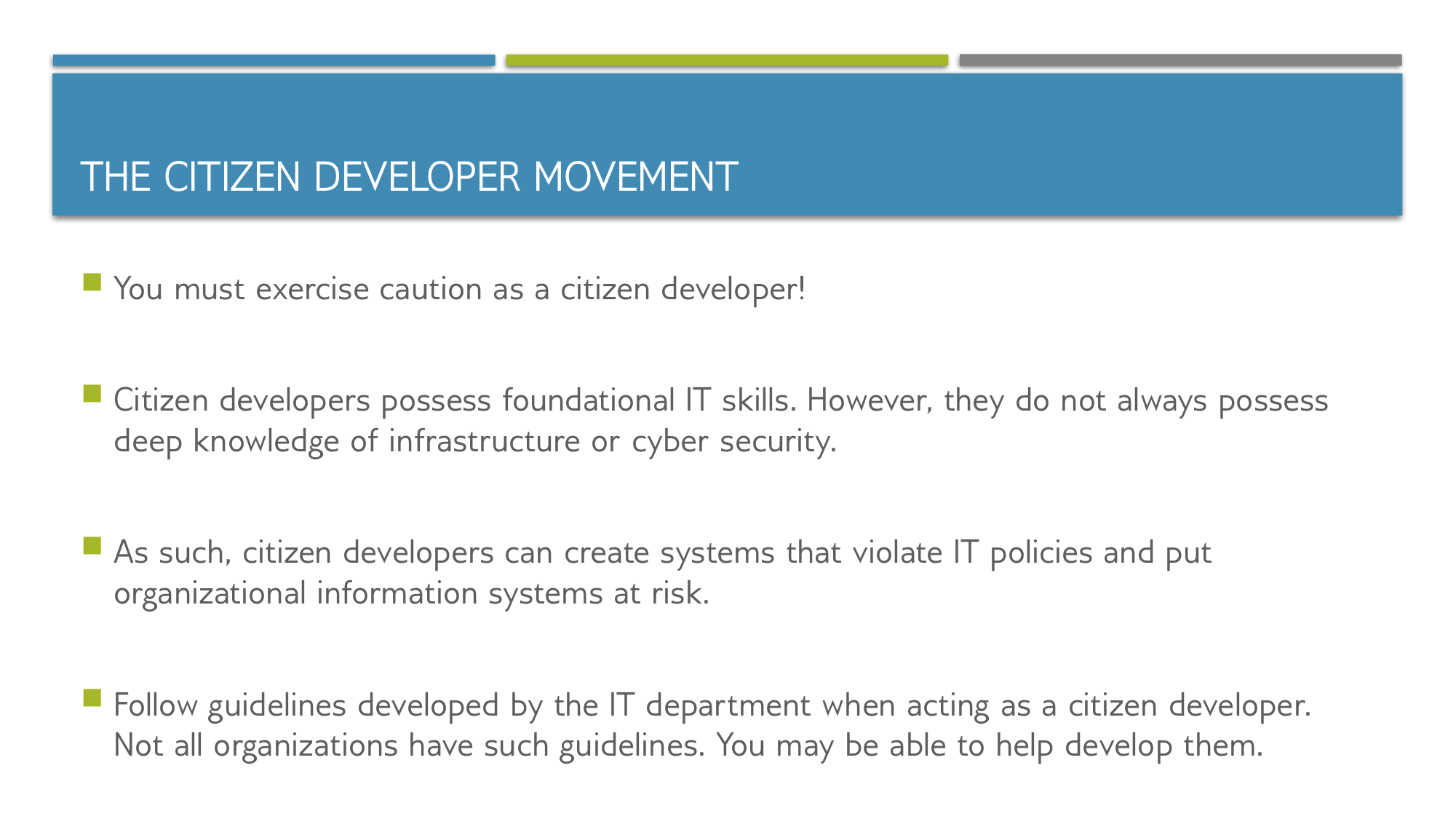

# The Citizen Developer Movement
You must exercise caution as a citizen developer!

Citizen developers possess foundational IT skills. However, they do not always possess deep knowledge of infrastructure or cyber security.

As such, citizen developers can create systems that violate IT policies and put organizational information systems at risk.

Follow guidelines developed by the IT department when acting as a citizen developer. Not all organizations have such guidelines. You may be able to help develop them.